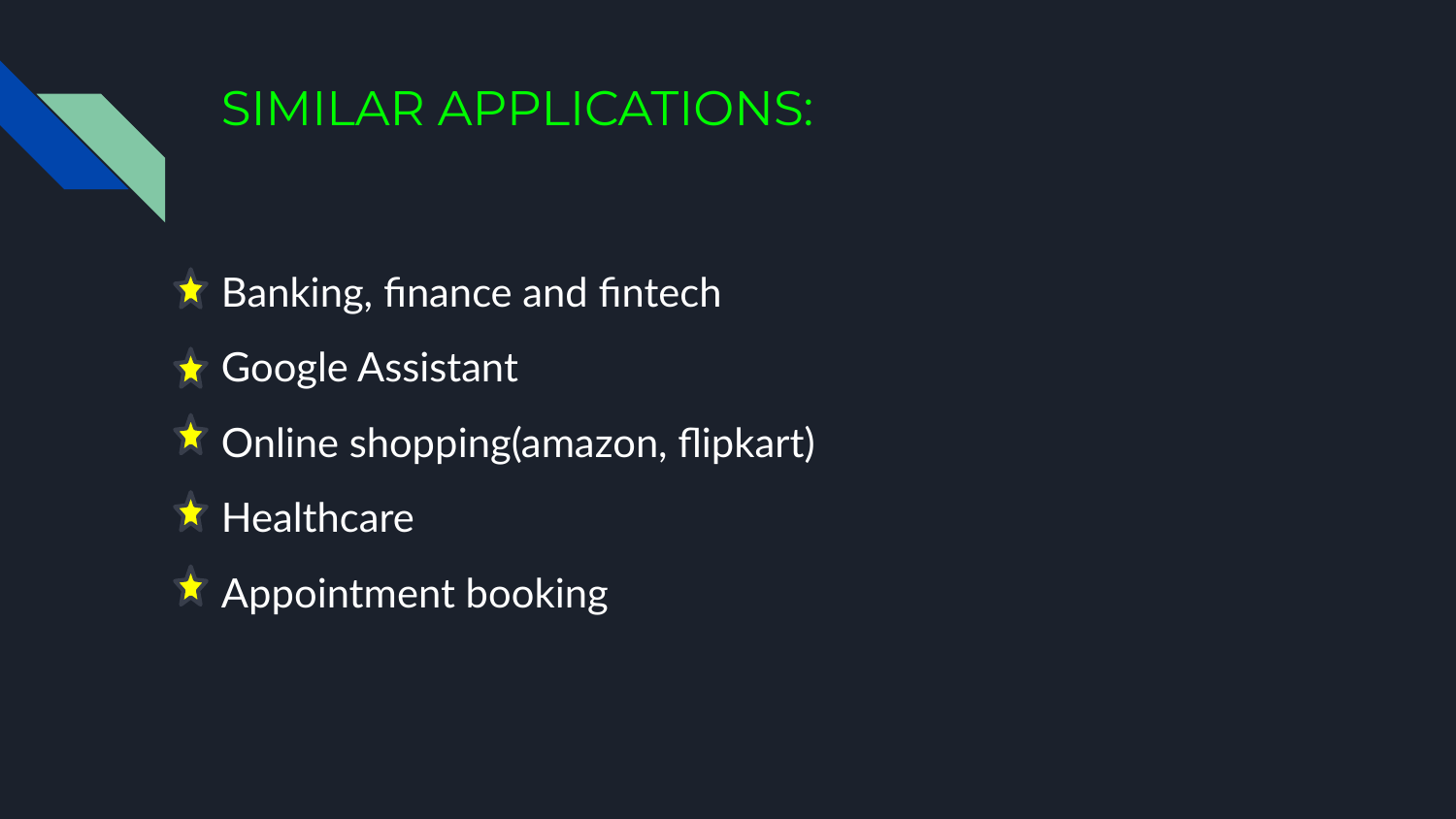

# SIMILAR APPLICATIONS:
Banking, finance and fintech
Google Assistant
Online shopping(amazon, flipkart)
Healthcare
Appointment booking